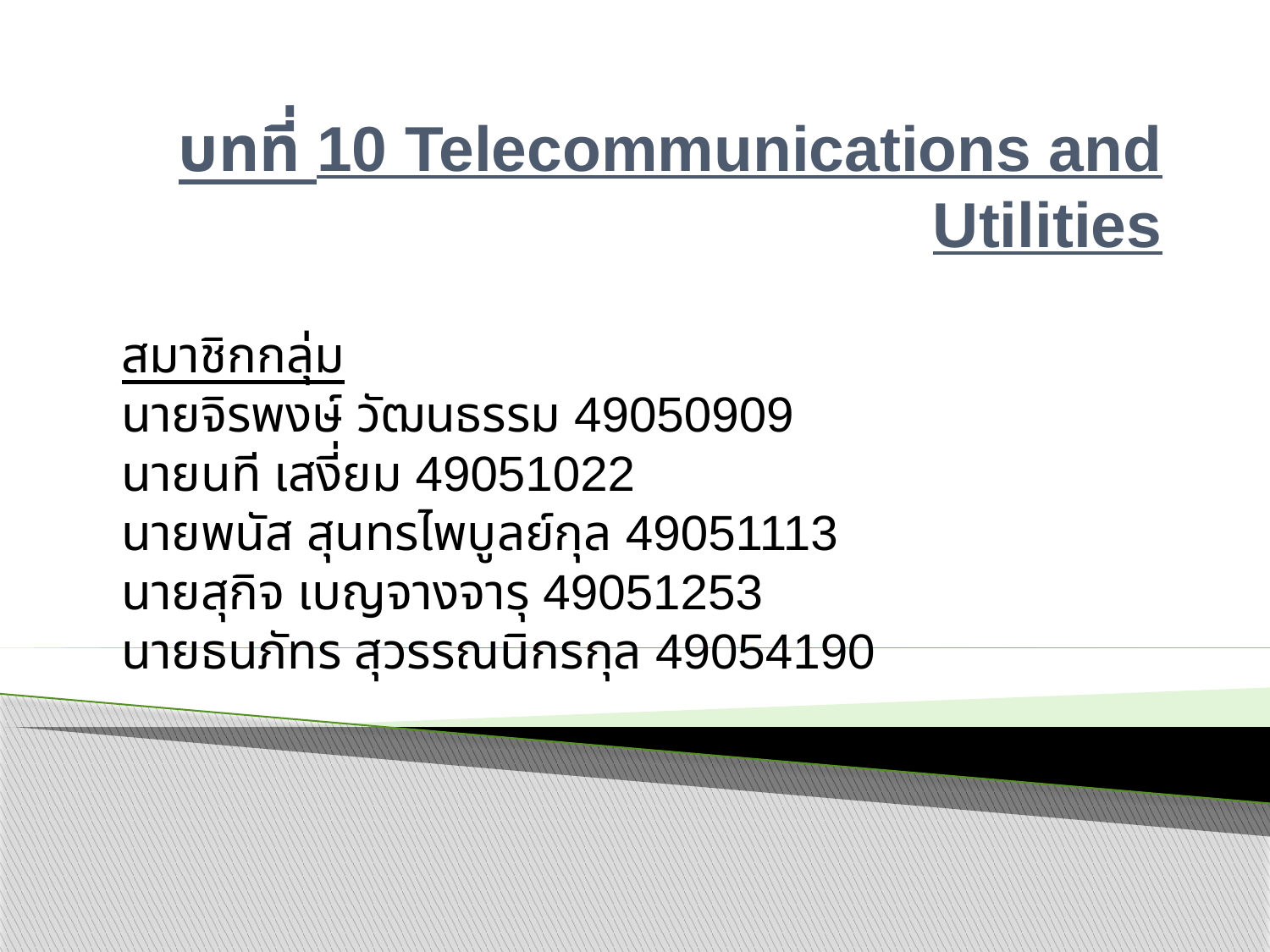

# บทที่ 10 Telecommunications and Utilities
สมาชิกกลุ่ม
นายจิรพงษ์ วัฒนธรรม 49050909
นายนที เสงี่ยม 49051022
นายพนัส สุนทรไพบูลย์กุล 49051113
นายสุกิจ เบญจางจารุ 49051253
นายธนภัทร สุวรรณนิกรกุล 49054190